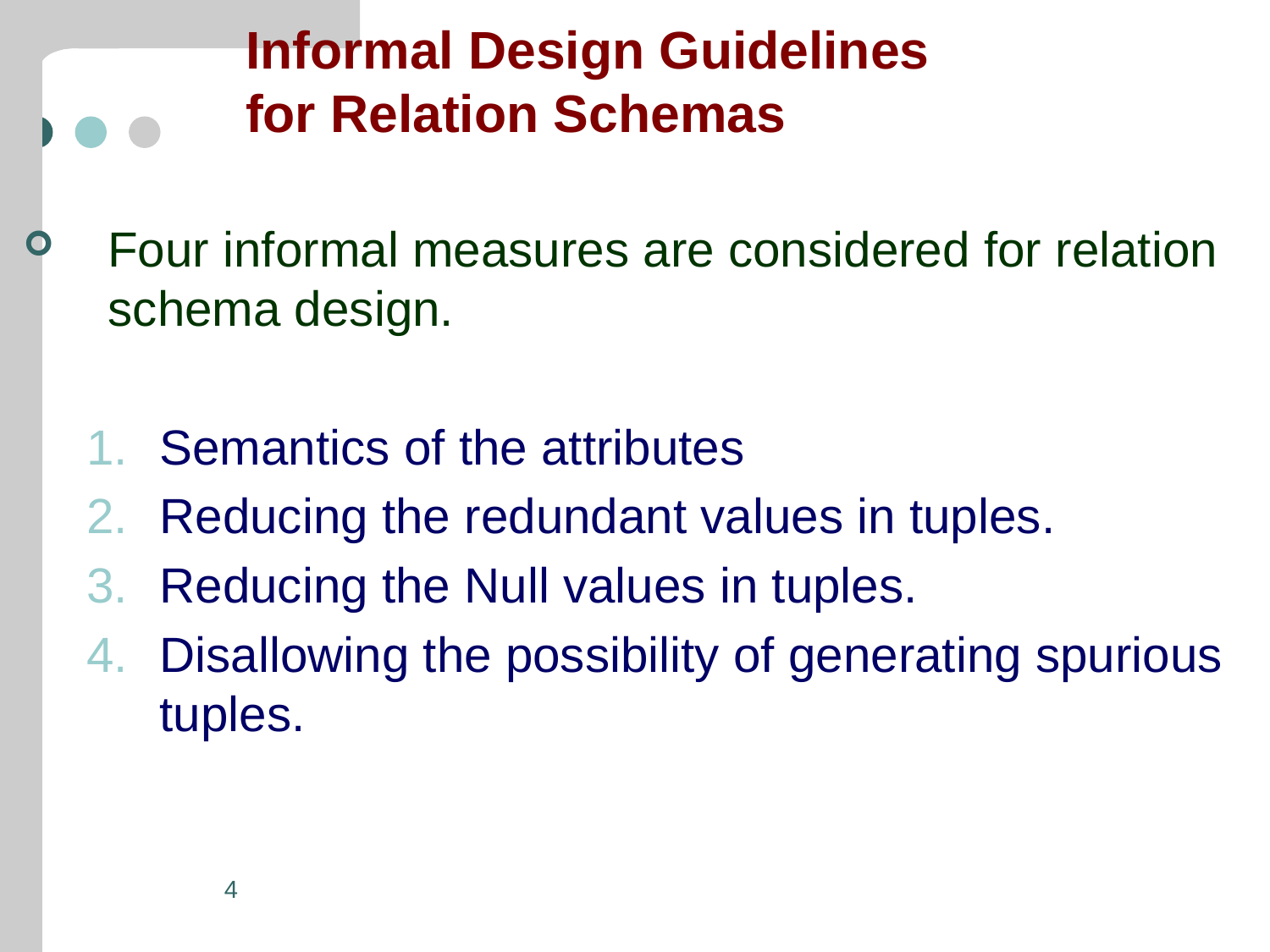

# Informal Design Guidelines for Relation Schemas
Four informal measures are considered for relation schema design.

Semantics of the attributes
Reducing the redundant values in tuples.
Reducing the Null values in tuples.
Disallowing the possibility of generating spurious tuples.

4